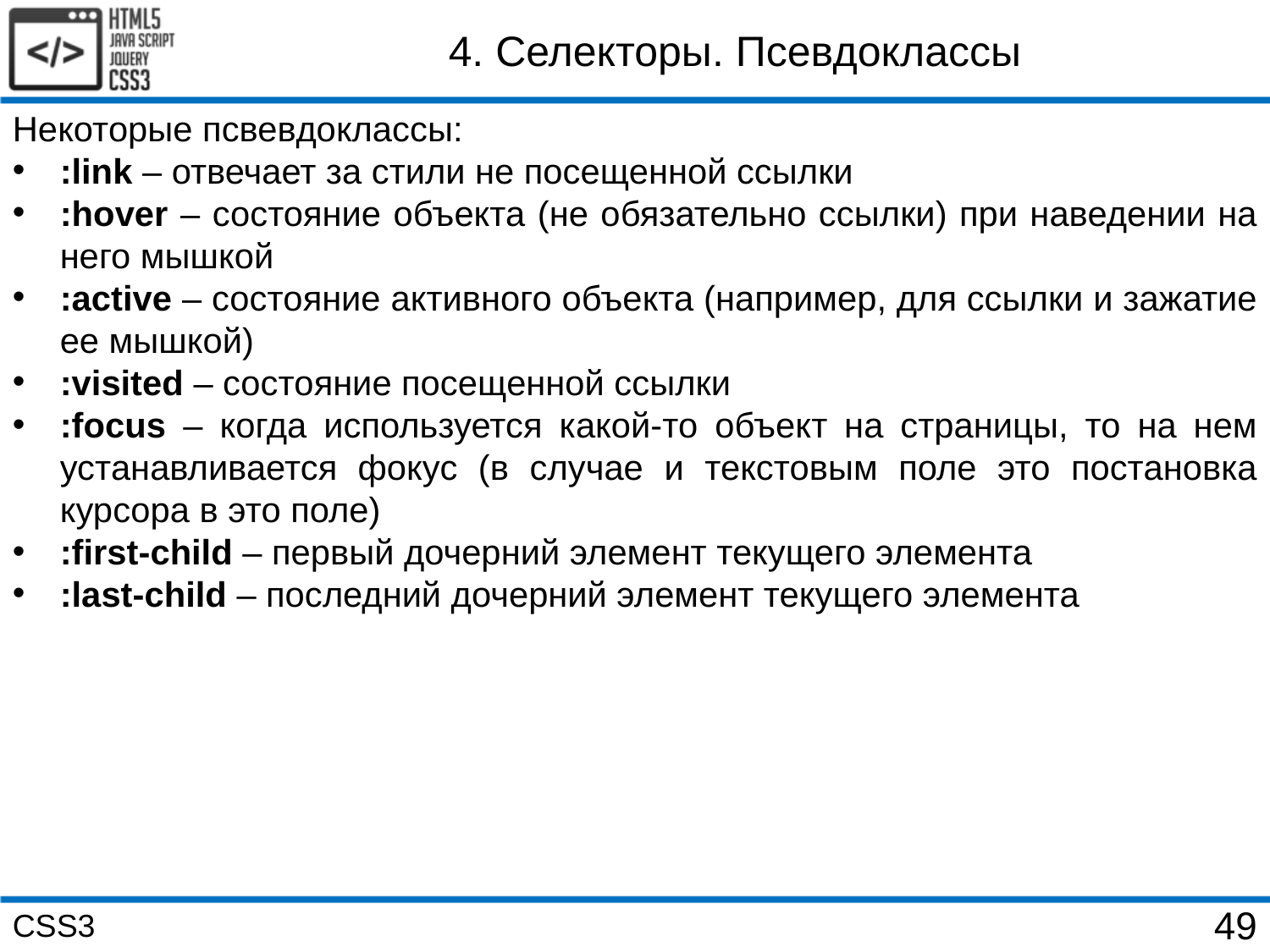

4. Селекторы. Псевдоклассы
Некоторые псвевдоклассы:
:link – отвечает за стили не посещенной ссылки
:hover – состояние объекта (не обязательно ссылки) при наведении на него мышкой
:active – состояние активного объекта (например, для ссылки и зажатие ее мышкой)
:visited – состояние посещенной ссылки
:focus – когда используется какой-то объект на страницы, то на нем устанавливается фокус (в случае и текстовым поле это постановка курсора в это поле)
:first-child – первый дочерний элемент текущего элемента
:last-child – последний дочерний элемент текущего элемента
CSS3
49